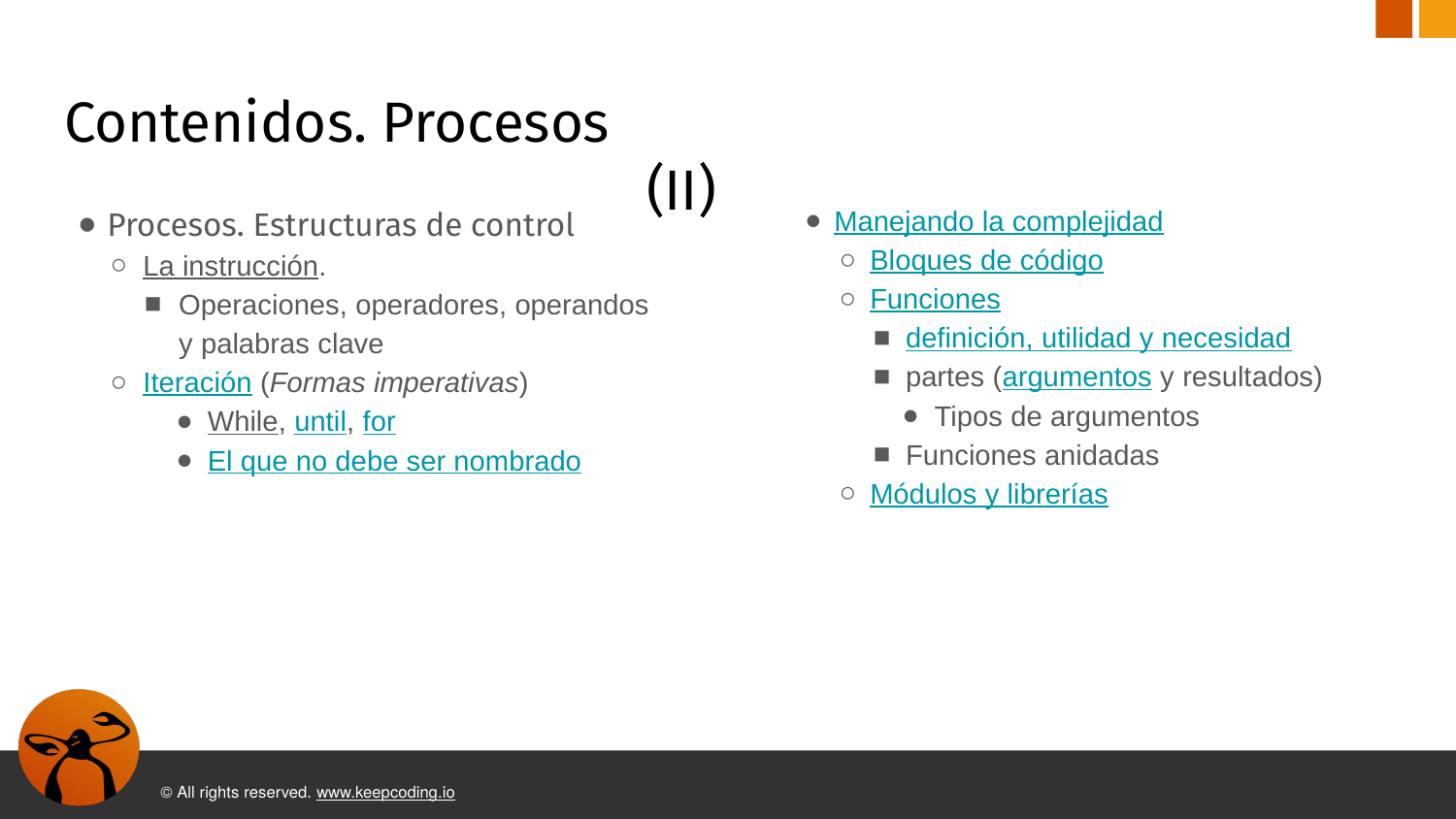

# Contenidos. Procesos										(II)
Procesos. Estructuras de control
La instrucción.
Operaciones, operadores, operandos y palabras clave
Iteración (Formas imperativas)
While, until, for
El que no debe ser nombrado

Manejando la complejidad
Bloques de código
Funciones
definición, utilidad y necesidad
partes (argumentos y resultados)
Tipos de argumentos
Funciones anidadas
Módulos y librerías